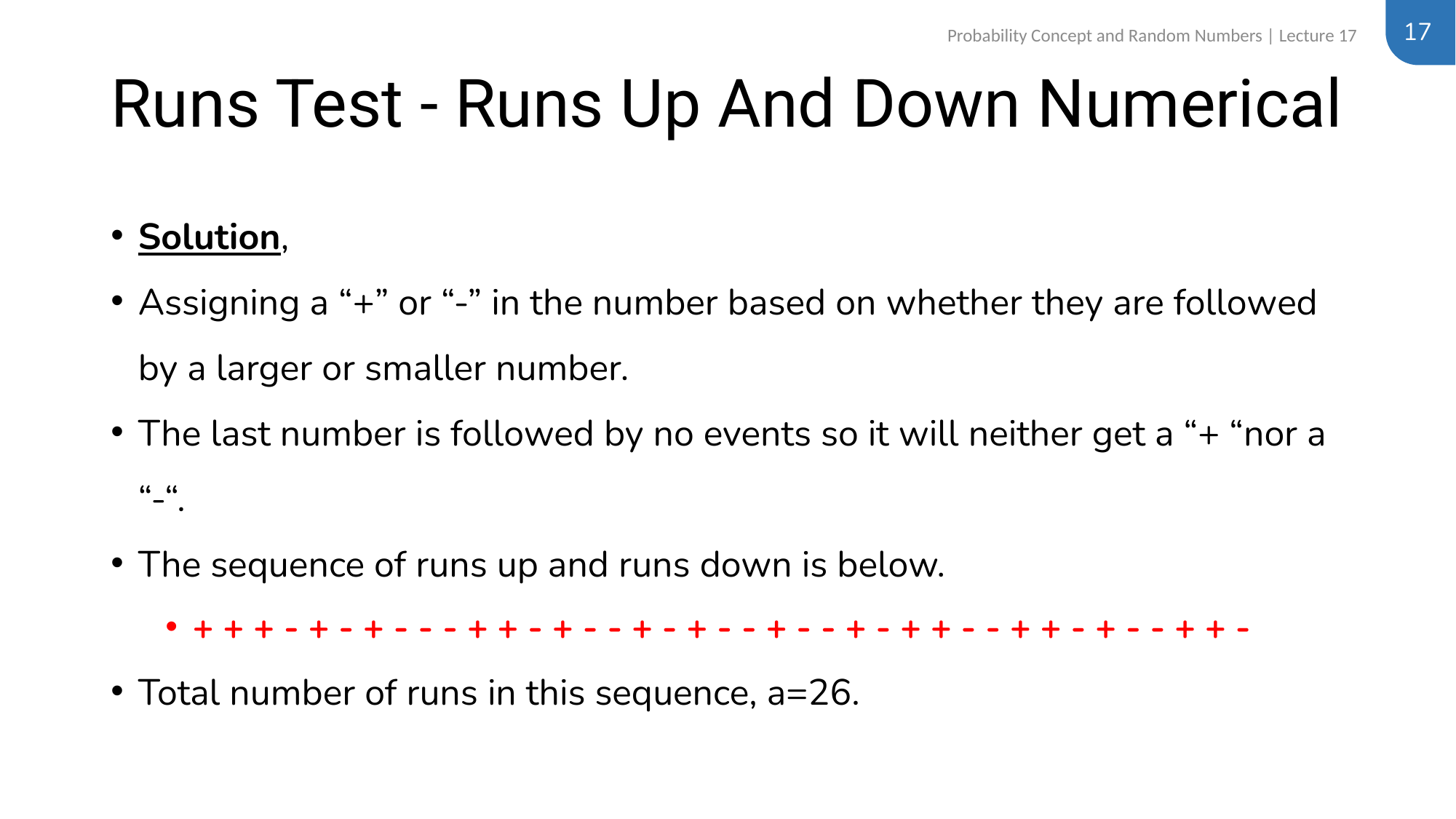

17
Probability Concept and Random Numbers | Lecture 17
# Runs Test - Runs Up And Down Numerical
Solution,
Assigning a “+” or “-” in the number based on whether they are followed by a larger or smaller number.
The last number is followed by no events so it will neither get a “+ “nor a “-“.
The sequence of runs up and runs down is below.
+ + + - + - + - - - + + - + - - + - + - - + - - + - + + - - + + - + - - + + -
Total number of runs in this sequence, a=26.